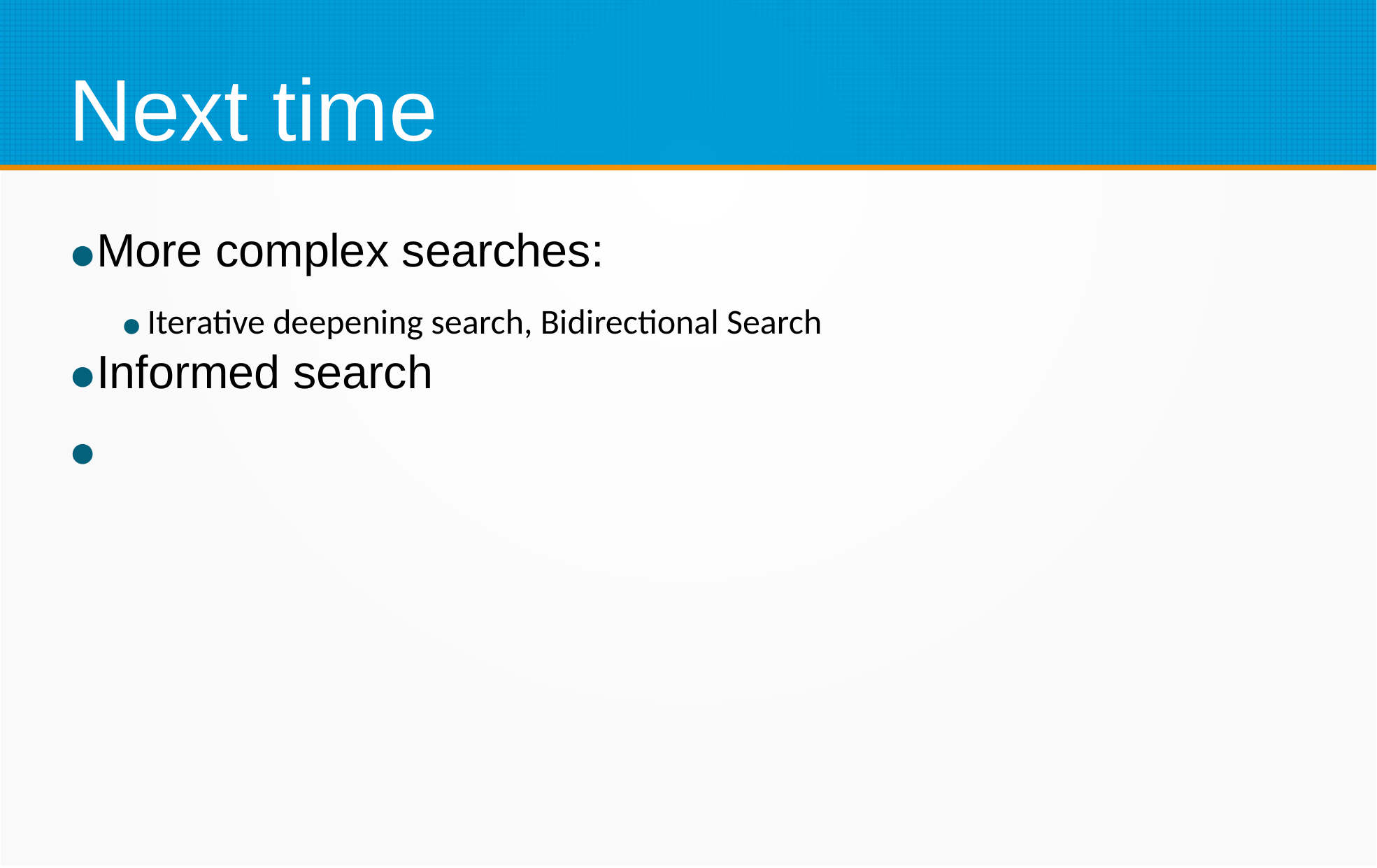

Next time
More complex searches:
Iterative deepening search, Bidirectional Search
Informed search